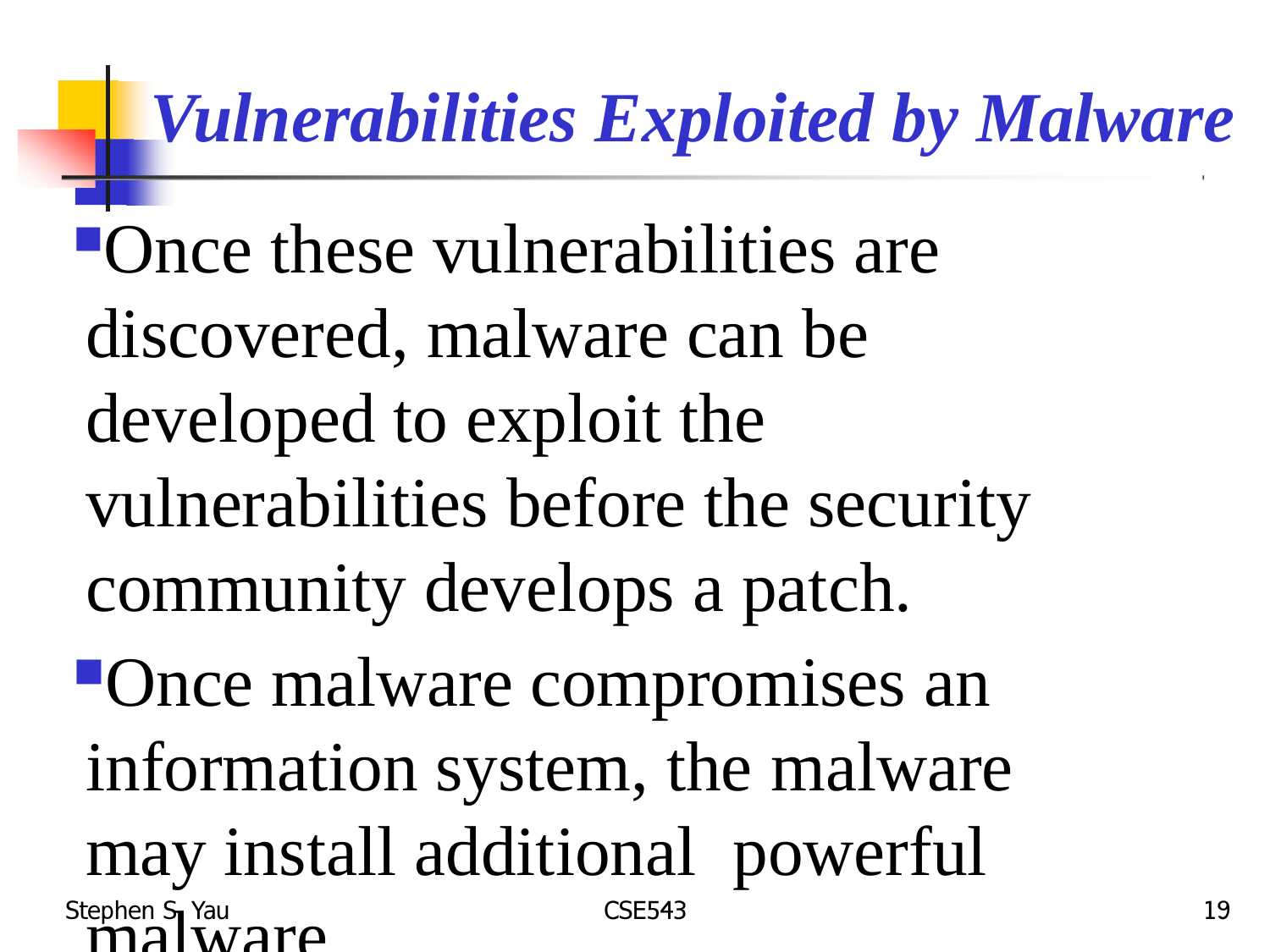

# Vulnerabilities Exploited by Malware
Once these vulnerabilities are discovered, malware can be  developed to exploit the vulnerabilities before the security community develops a patch.
Once malware compromises an information system, the malware may install additional  powerful malware
Stephen S. Yau
CSE543
19